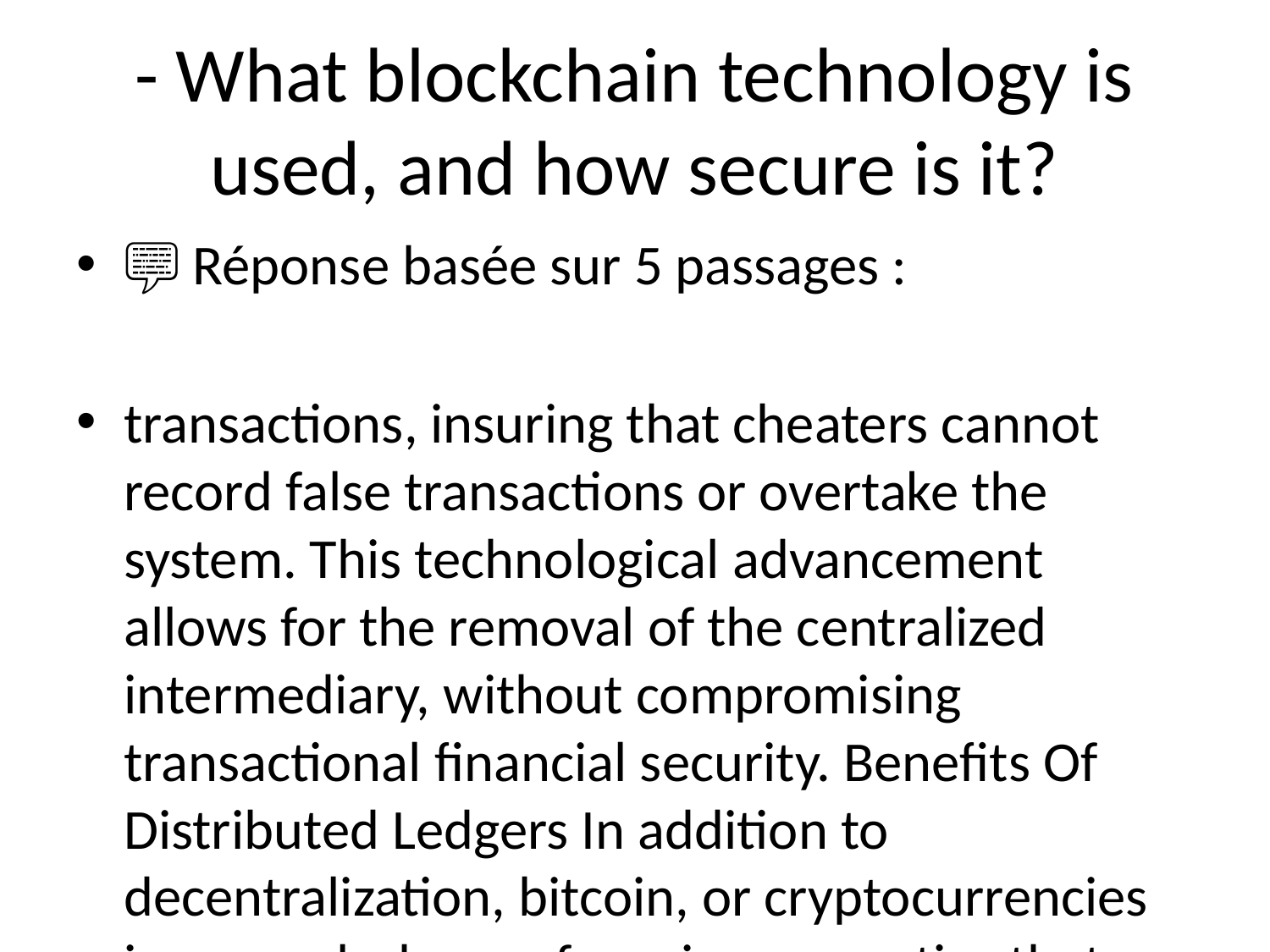

# - What blockchain technology is used, and how secure is it?
💬 Réponse basée sur 5 passages :

transactions, insuring that cheaters cannot record false transactions or overtake the system. This technological advancement allows for the removal of the centralized intermediary, without compromising transactional financial security. Benefits Of Distributed Ledgers In addition to decentralization, bitcoin, or cryptocurrencies in general, share a few nice properties that make money smarter and safer, although different cryptocurrencies may be stronger in some properties and weaker in others, based on different implementations of their protocols. Cryptocurrencies are held in cryptographic wallets identified by a publicly accessible address, and is secured by a very strong privately held password, called the private key. This private key cryptographically signs transaction and is virtually impossible to create fraudulent signatures. This provides security and unseizability. Unlike traditional bank accounts that can be seized by government authorities, the cryptocurrency in your wallet can never be taken away by anyone without your private key. Cryptocurrencies are censorship resistant due to the decentralized nature because anyone can submit transactions to any computer in the network to get recorded and validated. Cryptocurrency transactions are immutable because each block of transactions represents a cryptographic proof (a hash) of all the previous blocks that existed before that. Once someone sends you money, they cannot steal back their payment to you (i.e., no bouncing checks in blockchain). Some of the cryptocurrencies can even support atomic transactions. “Smart contracts” built atop these cryptocurrencies do not merely rely on law for enforcement, but directly enforced through publicly auditable code, which make them trustless and can potentially get rid of middlemen in many businesses, e.g. Escrow for real estate. Securing Distributed Ledgers (Mining) One of challenges of maintaining a distributed record of transactions is security -- specifically, how to have an open and editable ledger while preventing fraudulent activity. To address this challenge, Bitcoin introduced a novel process
---
allow everyday people to mine (or earn cryptocurrency rewards for validating transactions on a distributed record of transactions). As a refresher, one of the major challenges that arises with maintaining a distributed record of transactions is ensuring that updates to this open record are not fraudulent. While Bitcoin’s process for updating its record is proven (burning energy / money to prove trustworthiness), it is not very user (or planet!) friendly. For Pi, we introduced the additional design requirement of employing a consensus algorithm that would also be extremely user friendly and ideally enable mining on personal computers and mobile phones. In comparing existing consensus algorithms (the process that records transactions into a distributed ledger), the Stellar Consensus Protocol emerges as the leading candidate to enable user-friendly, mobile-first mining. Stellar Consensus Protocol (SCP) was architected by David Mazières a professor of Computer Science at Stanford who also serves as Chief Scientist at the Stellar Development Foundation. SCP uses a novel mechanism called Federated Byzantine Agreements to ensure that updates to a distributed ledger are accurate and trustworthy. SCP is also deployed in practice through the Stellar blockchain that has been operating since 2015.
---
contains multiple inaccuracies, but it helps us explain the broad strokes.) Bitcoin uses the first type of consensus algorithm: All bitcoin nodes are competing against each other in solving a cryptographic puzzle. Because the solution is found randomly, essentially the node that finds the solution first, by chance, is elected the leader of the round who produces the next block. This algorithm is called “Proof of work” and results in a lot of energy consumption.
---
Preface As the world becomes increasingly digital, cryptocurrency is a next natural step in the evolution of money. Pi is the first digital currency for everyday people, representing a major step forward in the adoption of cryptocurrency worldwide. people. Our Vision: Build the world’s most inclusive peer-to-peer marketplace, fueled by Pi, the world’s most widely used cryptocurrency DISCLAIMER for more advanced readers: Because Pi’s mission is to be inclusive as possible, we’re going to take this opportunity to introduce our blockchain newbies to the rabbit hole :)
---
Bitcoin achieved this historical feat by using a distributed record. While the current financial system relies on the traditional central record of truth, the Bitcoin record is maintained by a distributed community of “validators,” who access and update this public ledger. Imagine the Bitcoin protocol as a globally shared “Google Sheet” that contains a record of transactions, validated and maintained by this distributed community.